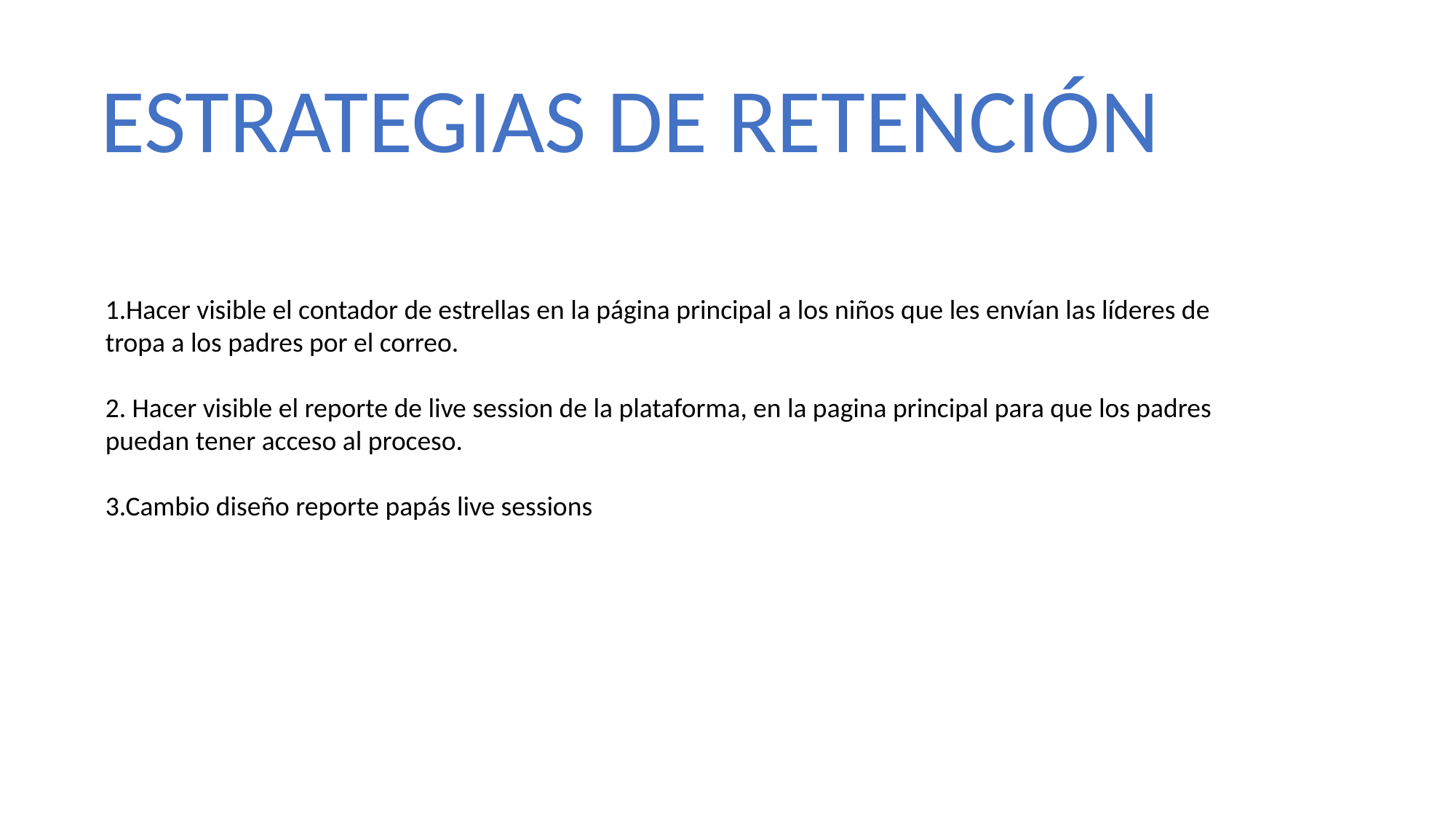

# ESTRATEGIAS DE RETENCIÓN
1.Hacer visible el contador de estrellas en la página principal a los niños que les envían las líderes de tropa a los padres por el correo.

2. Hacer visible el reporte de live session de la plataforma, en la pagina principal para que los padres puedan tener acceso al proceso.

3.Cambio diseño reporte papás live sessions